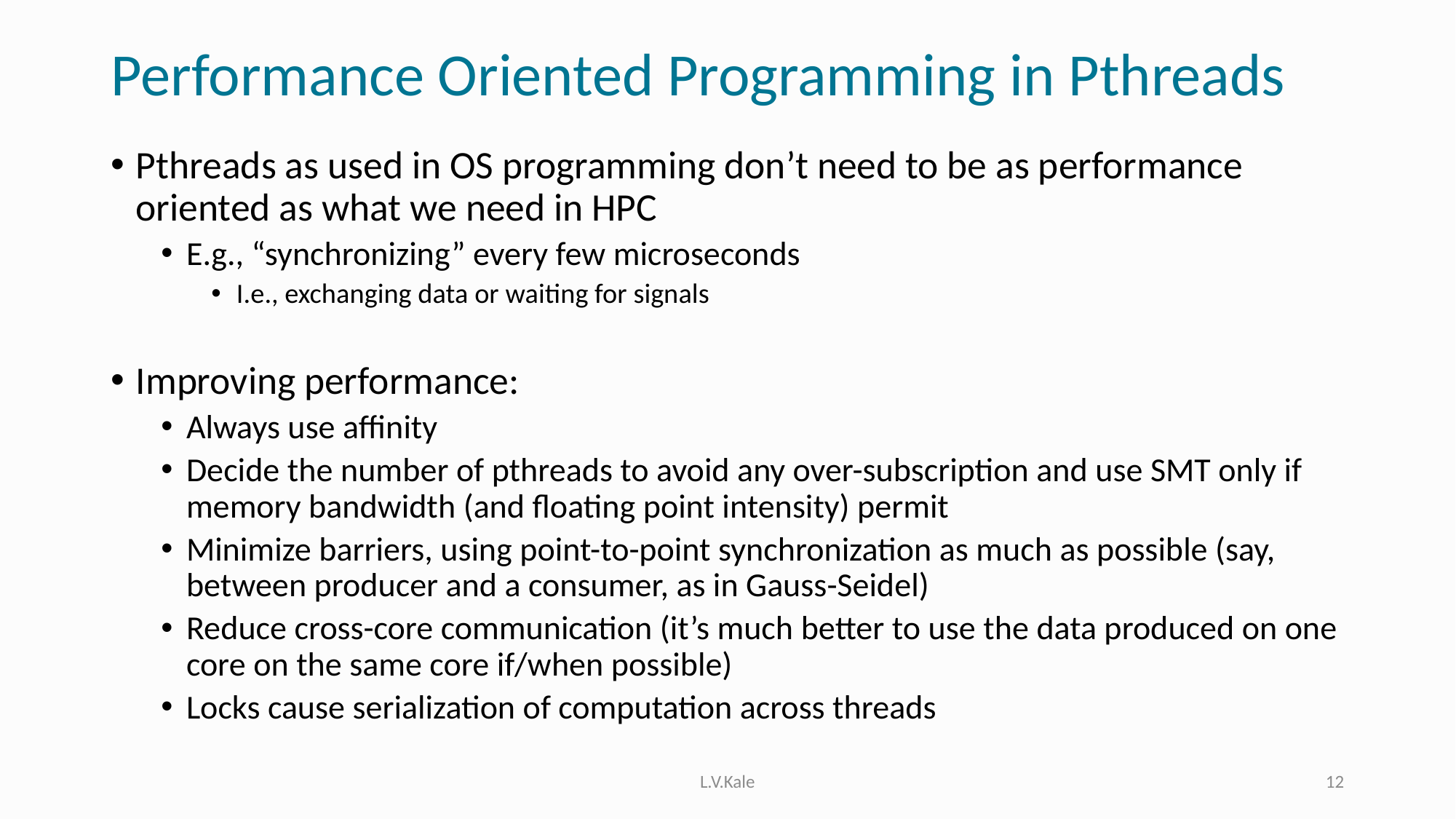

# Performance Oriented Programming in Pthreads
Pthreads as used in OS programming don’t need to be as performance oriented as what we need in HPC
E.g., “synchronizing” every few microseconds
I.e., exchanging data or waiting for signals

Improving performance:
Always use affinity
Decide the number of pthreads to avoid any over-subscription and use SMT only if memory bandwidth (and floating point intensity) permit
Minimize barriers, using point-to-point synchronization as much as possible (say, between producer and a consumer, as in Gauss-Seidel)
Reduce cross-core communication (it’s much better to use the data produced on one core on the same core if/when possible)
Locks cause serialization of computation across threads

L.V.Kale
12